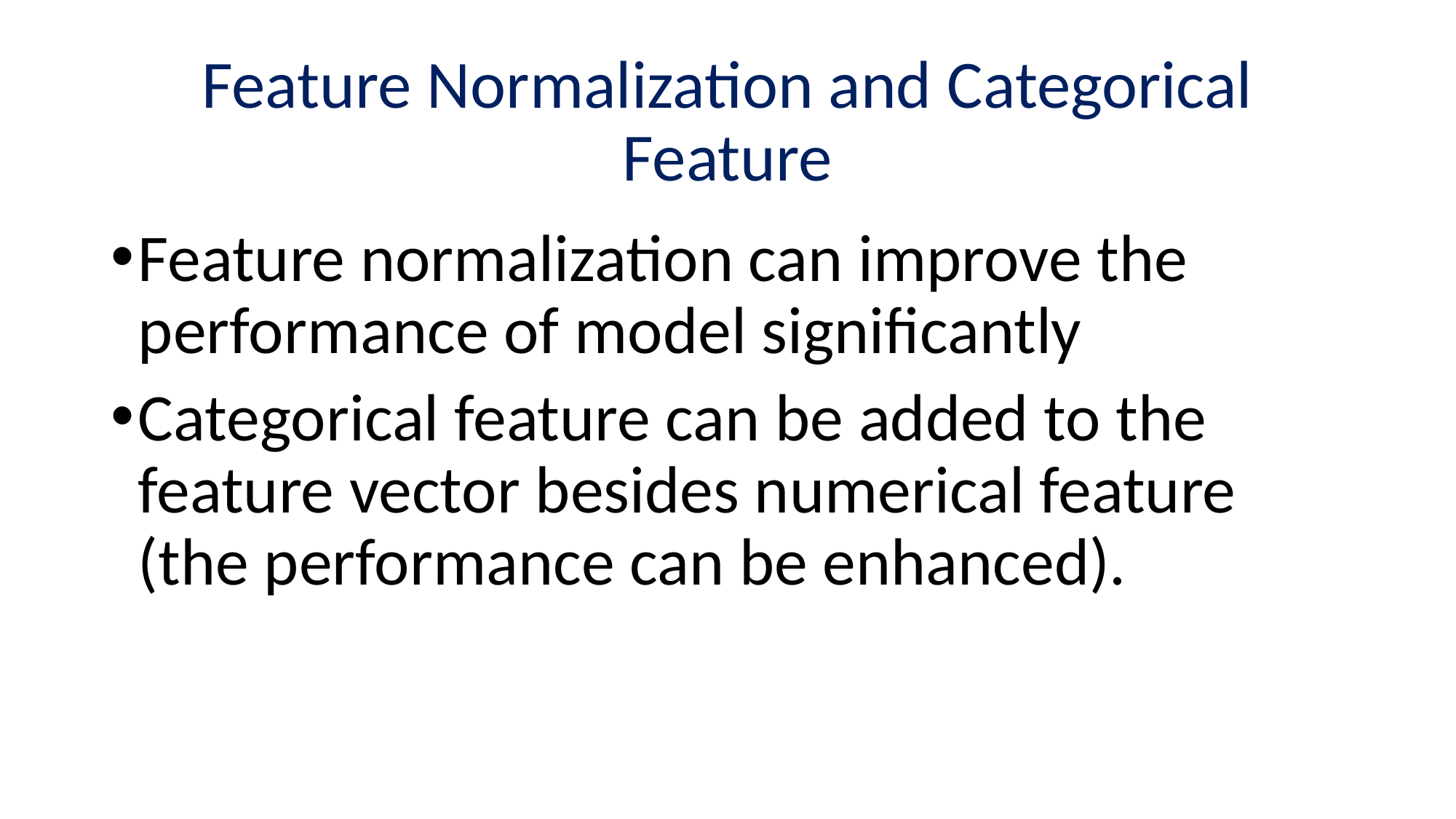

# Feature Normalization and Categorical Feature
Feature normalization can improve the performance of model significantly
Categorical feature can be added to the feature vector besides numerical feature (the performance can be enhanced).